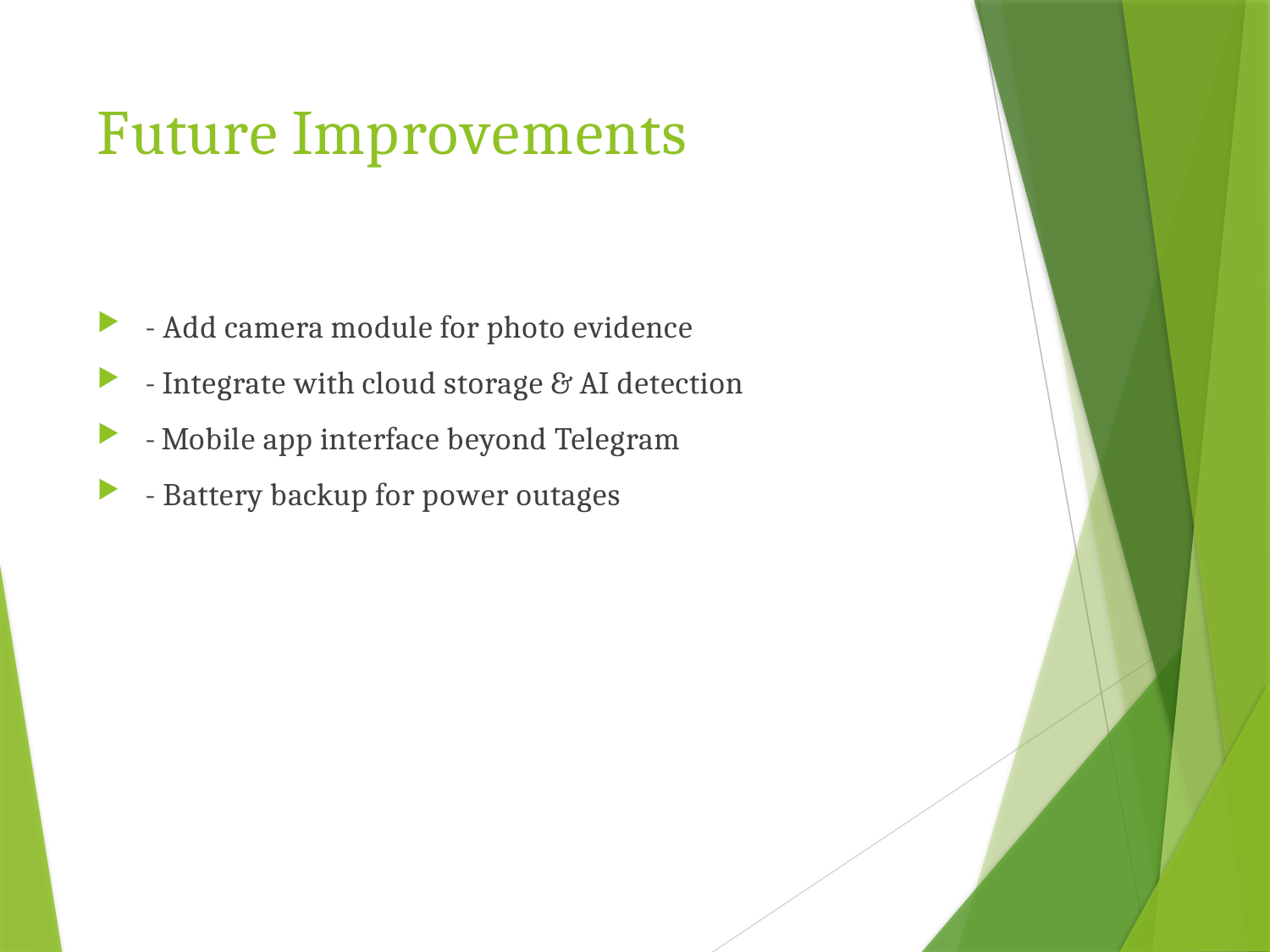

# Future Improvements
- Add camera module for photo evidence
- Integrate with cloud storage & AI detection
- Mobile app interface beyond Telegram
- Battery backup for power outages